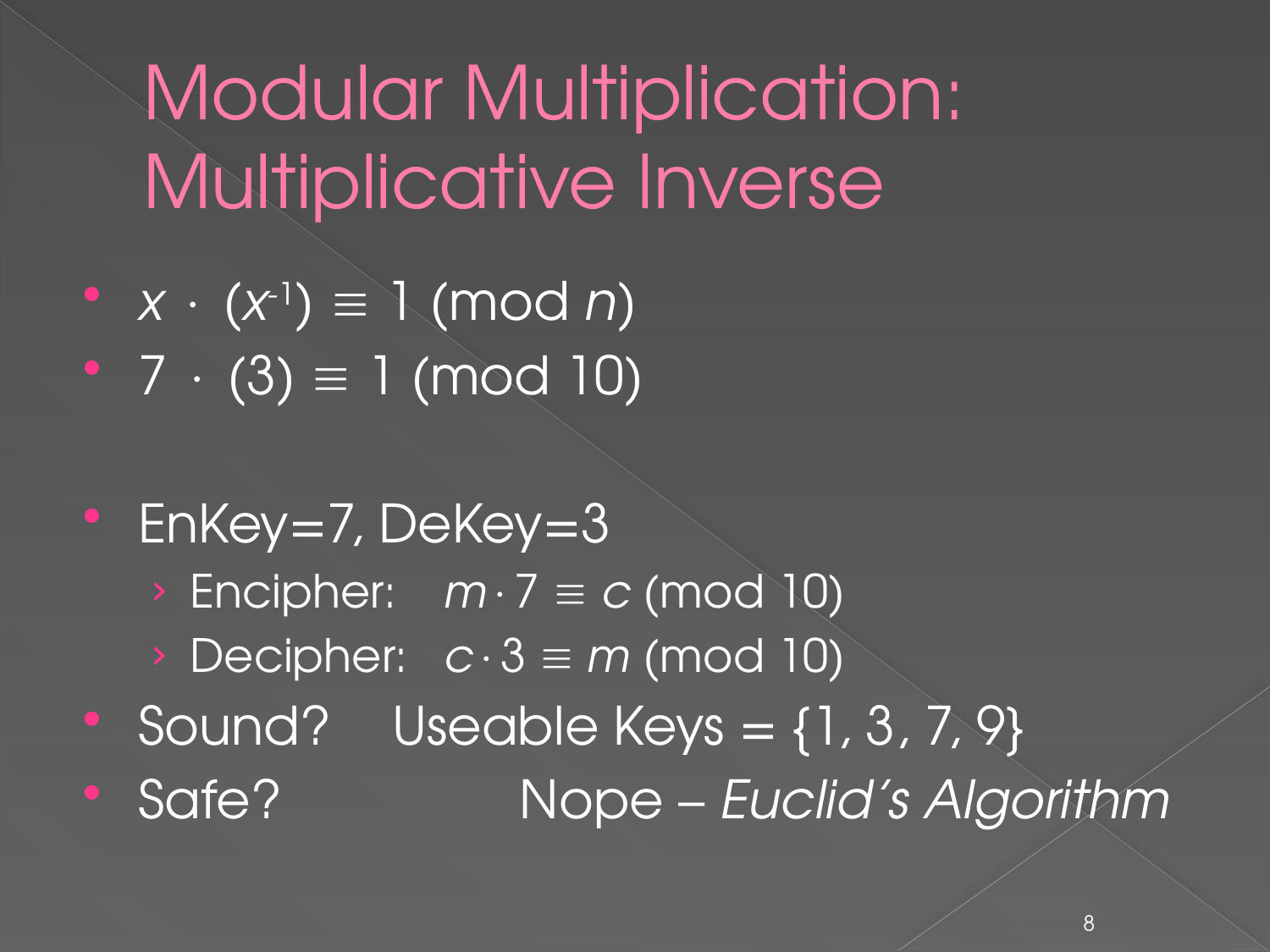

# Modular Multiplication: Multiplicative Inverse
x ⋅ (x-1) ≡ 1 (mod n)
7 ⋅ (3) ≡ 1 (mod 10)

EnKey=7, DeKey=3
Encipher:	m⋅7 ≡ c (mod 10)
Decipher:	c⋅3 ≡ m (mod 10)
Sound?	Useable Keys = {1, 3, 7, 9}
Safe?		Nope – Euclid’s Algorithm
8